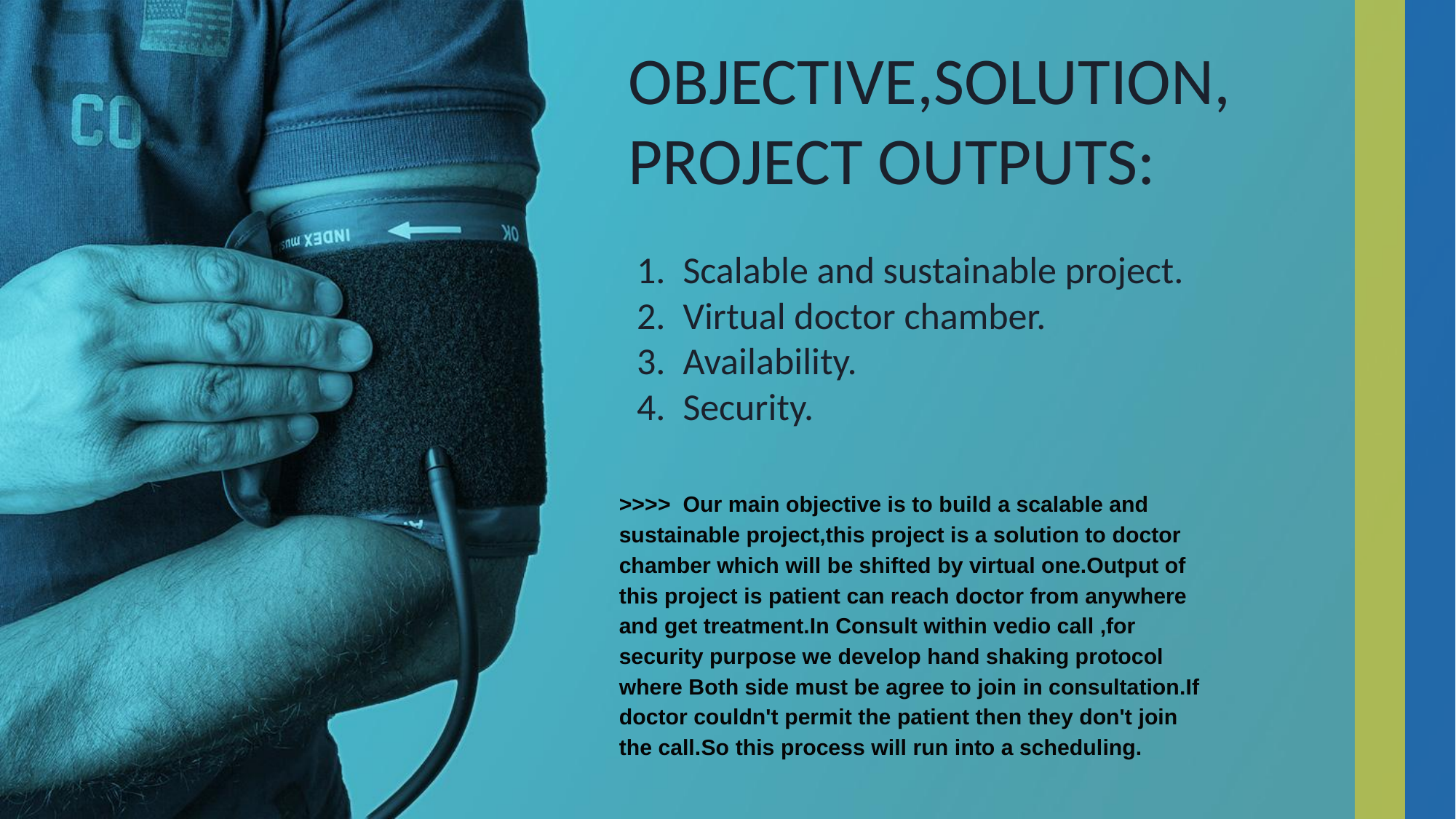

OBJECTIVE,SOLUTION,
PROJECT OUTPUTS:

Scalable and sustainable project.
Virtual doctor chamber.
Availability.
Security.

>>>>  Our main objective is to build a scalable and sustainable project,this project is a solution to doctor chamber which will be shifted by virtual one.Output of this project is patient can reach doctor from anywhere and get treatment.In Consult within vedio call ,for security purpose we develop hand shaking protocol where Both side must be agree to join in consultation.If doctor couldn't permit the patient then they don't join the call.So this process will run into a scheduling.